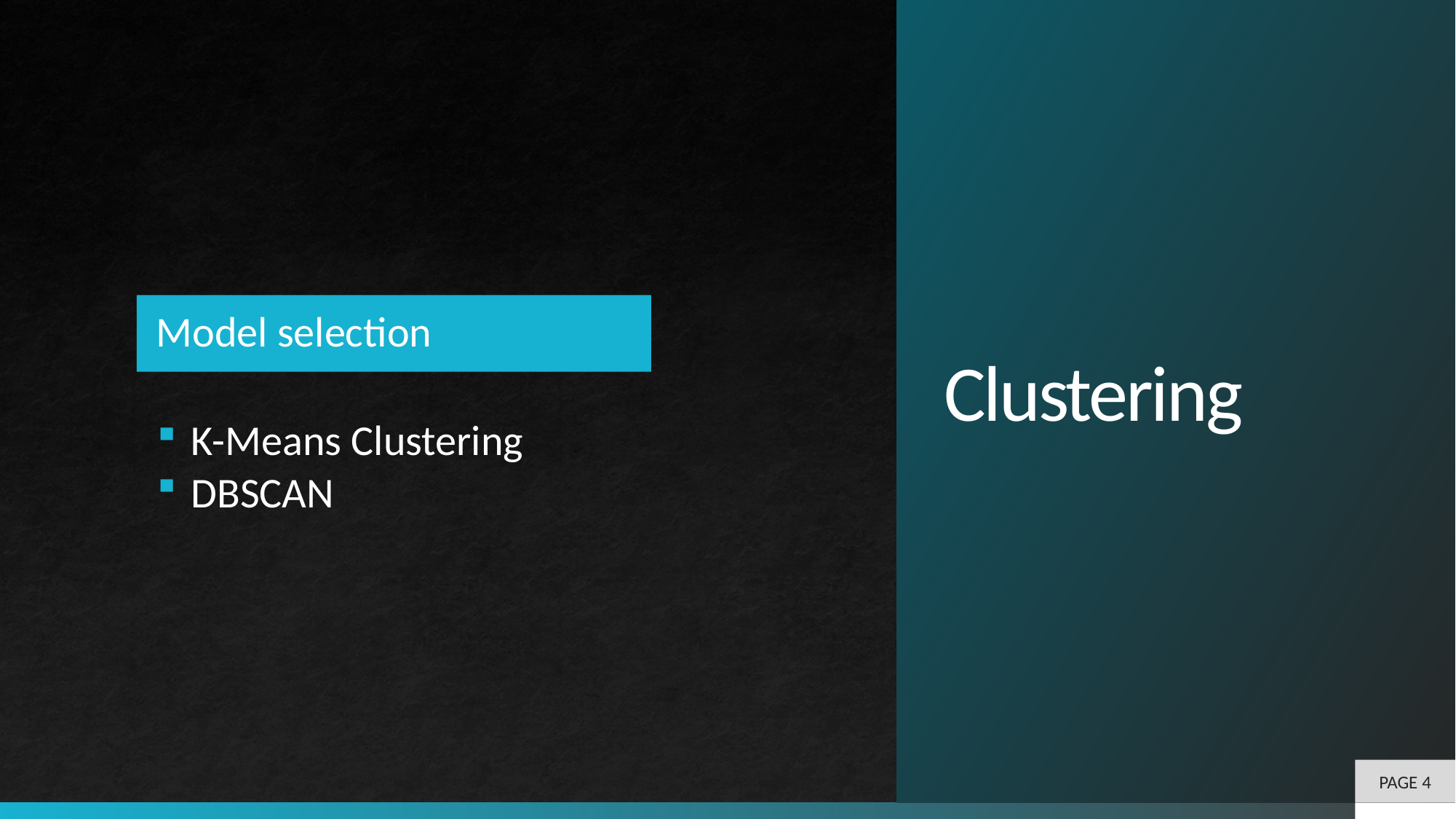

# Clustering
K-Means Clustering
DBSCAN
Model selection
PAGE 4